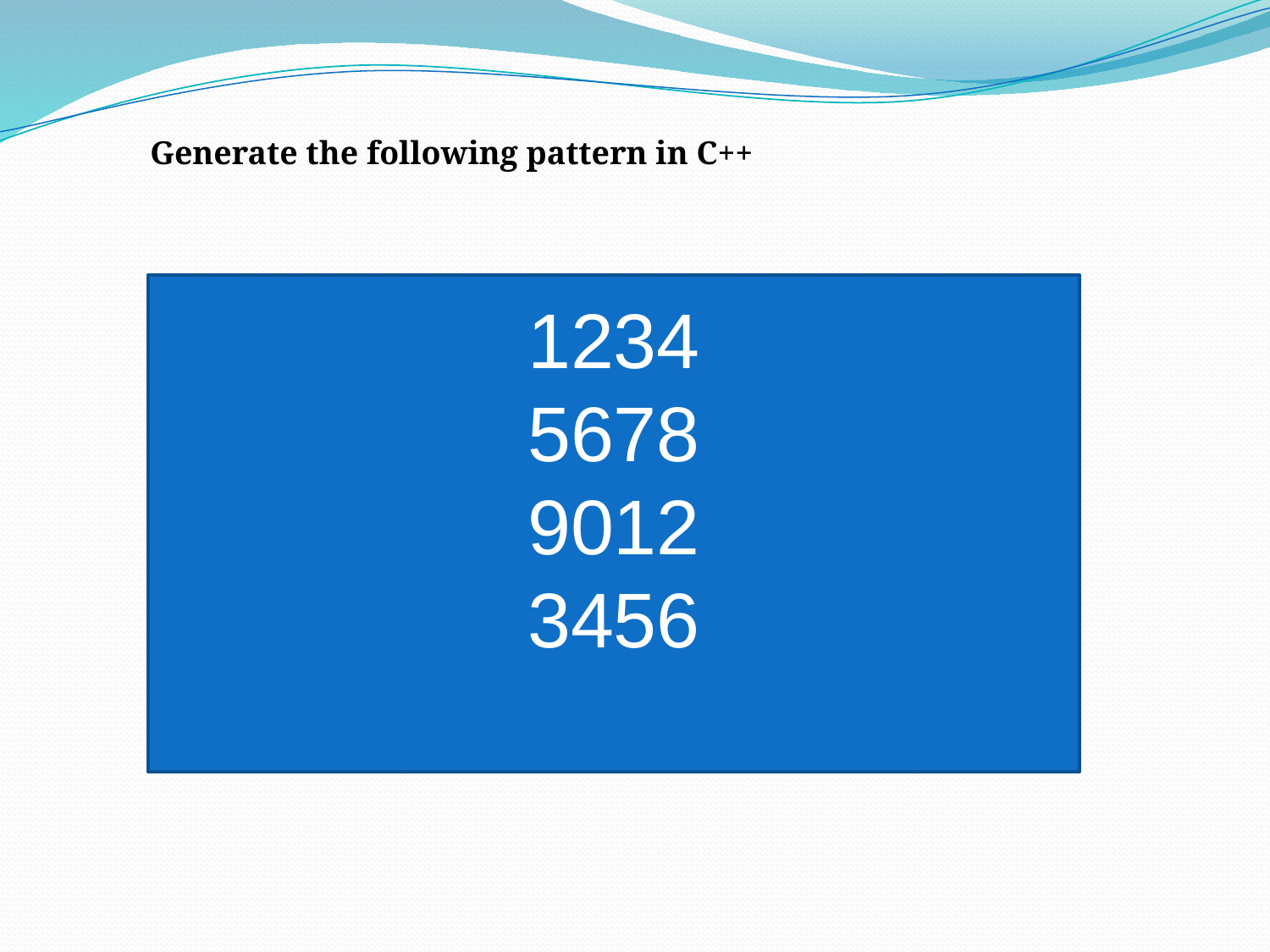

Generate the following pattern in C++
1234
5678
9012
3456